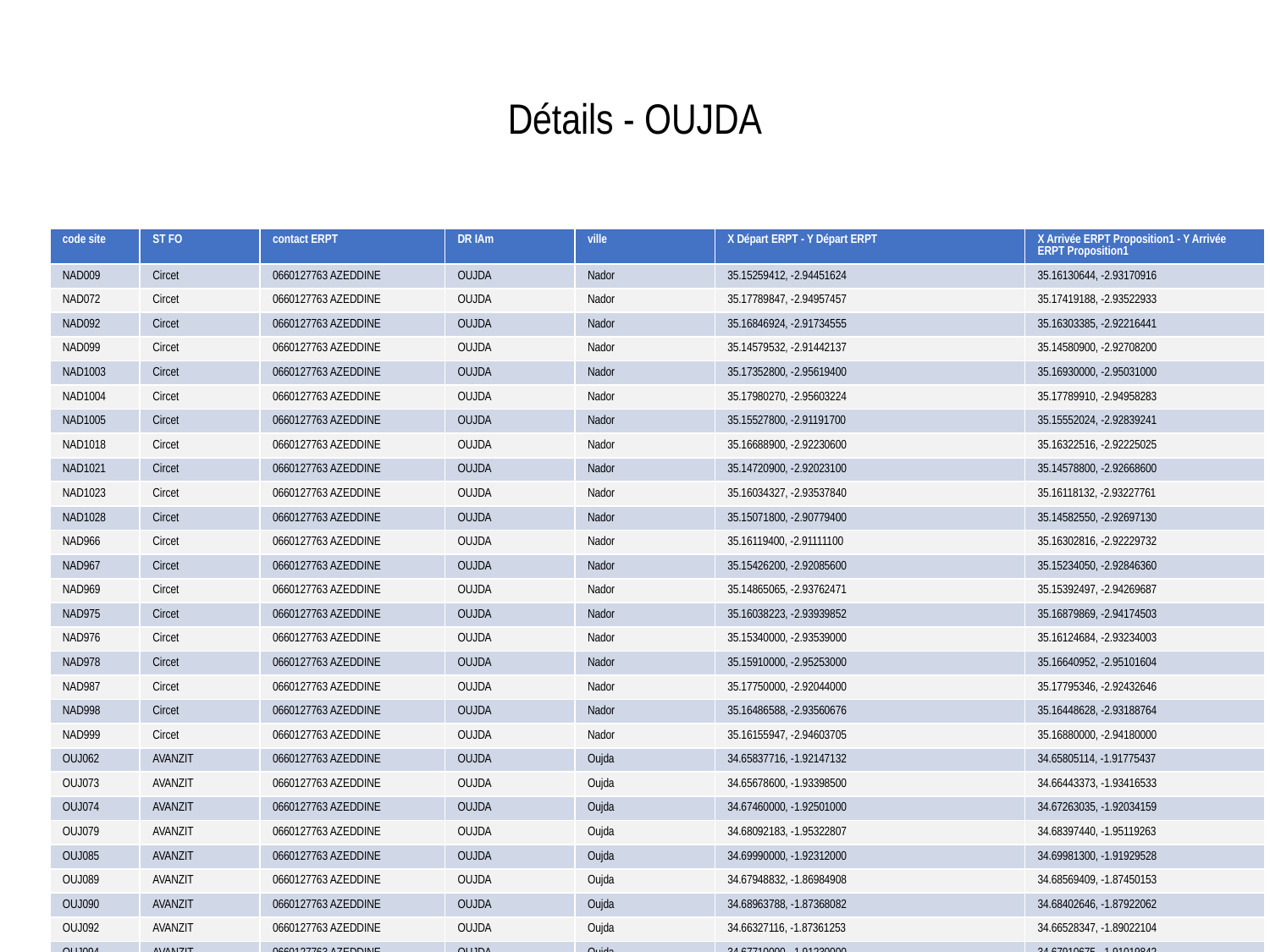

# Détails - OUJDA

| code site | ST FO | contact ERPT | DR IAm | ville | X Départ ERPT - Y Départ ERPT | X Arrivée ERPT Proposition1 - Y Arrivée ERPT Proposition1 |
| --- | --- | --- | --- | --- | --- | --- |
| NAD009 | Circet | 0660127763 AZEDDINE | OUJDA | Nador | 35.15259412, -2.94451624 | 35.16130644, -2.93170916 |
| NAD072 | Circet | 0660127763 AZEDDINE | OUJDA | Nador | 35.17789847, -2.94957457 | 35.17419188, -2.93522933 |
| NAD092 | Circet | 0660127763 AZEDDINE | OUJDA | Nador | 35.16846924, -2.91734555 | 35.16303385, -2.92216441 |
| NAD099 | Circet | 0660127763 AZEDDINE | OUJDA | Nador | 35.14579532, -2.91442137 | 35.14580900, -2.92708200 |
| NAD1003 | Circet | 0660127763 AZEDDINE | OUJDA | Nador | 35.17352800, -2.95619400 | 35.16930000, -2.95031000 |
| NAD1004 | Circet | 0660127763 AZEDDINE | OUJDA | Nador | 35.17980270, -2.95603224 | 35.17789910, -2.94958283 |
| NAD1005 | Circet | 0660127763 AZEDDINE | OUJDA | Nador | 35.15527800, -2.91191700 | 35.15552024, -2.92839241 |
| NAD1018 | Circet | 0660127763 AZEDDINE | OUJDA | Nador | 35.16688900, -2.92230600 | 35.16322516, -2.92225025 |
| NAD1021 | Circet | 0660127763 AZEDDINE | OUJDA | Nador | 35.14720900, -2.92023100 | 35.14578800, -2.92668600 |
| NAD1023 | Circet | 0660127763 AZEDDINE | OUJDA | Nador | 35.16034327, -2.93537840 | 35.16118132, -2.93227761 |
| NAD1028 | Circet | 0660127763 AZEDDINE | OUJDA | Nador | 35.15071800, -2.90779400 | 35.14582550, -2.92697130 |
| NAD966 | Circet | 0660127763 AZEDDINE | OUJDA | Nador | 35.16119400, -2.91111100 | 35.16302816, -2.92229732 |
| NAD967 | Circet | 0660127763 AZEDDINE | OUJDA | Nador | 35.15426200, -2.92085600 | 35.15234050, -2.92846360 |
| NAD969 | Circet | 0660127763 AZEDDINE | OUJDA | Nador | 35.14865065, -2.93762471 | 35.15392497, -2.94269687 |
| NAD975 | Circet | 0660127763 AZEDDINE | OUJDA | Nador | 35.16038223, -2.93939852 | 35.16879869, -2.94174503 |
| NAD976 | Circet | 0660127763 AZEDDINE | OUJDA | Nador | 35.15340000, -2.93539000 | 35.16124684, -2.93234003 |
| NAD978 | Circet | 0660127763 AZEDDINE | OUJDA | Nador | 35.15910000, -2.95253000 | 35.16640952, -2.95101604 |
| NAD987 | Circet | 0660127763 AZEDDINE | OUJDA | Nador | 35.17750000, -2.92044000 | 35.17795346, -2.92432646 |
| NAD998 | Circet | 0660127763 AZEDDINE | OUJDA | Nador | 35.16486588, -2.93560676 | 35.16448628, -2.93188764 |
| NAD999 | Circet | 0660127763 AZEDDINE | OUJDA | Nador | 35.16155947, -2.94603705 | 35.16880000, -2.94180000 |
| OUJ062 | AVANZIT | 0660127763 AZEDDINE | OUJDA | Oujda | 34.65837716, -1.92147132 | 34.65805114, -1.91775437 |
| OUJ073 | AVANZIT | 0660127763 AZEDDINE | OUJDA | Oujda | 34.65678600, -1.93398500 | 34.66443373, -1.93416533 |
| OUJ074 | AVANZIT | 0660127763 AZEDDINE | OUJDA | Oujda | 34.67460000, -1.92501000 | 34.67263035, -1.92034159 |
| OUJ079 | AVANZIT | 0660127763 AZEDDINE | OUJDA | Oujda | 34.68092183, -1.95322807 | 34.68397440, -1.95119263 |
| OUJ085 | AVANZIT | 0660127763 AZEDDINE | OUJDA | Oujda | 34.69990000, -1.92312000 | 34.69981300, -1.91929528 |
| OUJ089 | AVANZIT | 0660127763 AZEDDINE | OUJDA | Oujda | 34.67948832, -1.86984908 | 34.68569409, -1.87450153 |
| OUJ090 | AVANZIT | 0660127763 AZEDDINE | OUJDA | Oujda | 34.68963788, -1.87368082 | 34.68402646, -1.87922062 |
| OUJ092 | AVANZIT | 0660127763 AZEDDINE | OUJDA | Oujda | 34.66327116, -1.87361253 | 34.66528347, -1.89022104 |
| OUJ094 | AVANZIT | 0660127763 AZEDDINE | OUJDA | Oujda | 34.67710000, -1.91230000 | 34.67910675, -1.91019842 |
| OUJ1004 | AVANZIT | 0660127763 AZEDDINE | OUJDA | Oujda | 34.67971692, -1.93595000 | 34.67997761, -1.93605298 |
| OUJ101 | AVANZIT | 0660127763 AZEDDINE | OUJDA | Oujda | 34.67934164, -1.85442340 | 34.68402719, -1.87922278 |
| OUJ825 | AVANZIT | 0660127763 AZEDDINE | OUJDA | Oujda | 34.71111111, -1.88861111 | 34.70128600, -1.89685300 |
| OUJ832 | AVANZIT | 0660127763 AZEDDINE | OUJDA | Oujda | 34.67744593, -1.90778776 | 34.67946486, -1.90871067 |
| OUJ834 | AVANZIT | 0660127763 AZEDDINE | OUJDA | Oujda | 34.66440282, -1.94500535 | 34.66989983, -1.93746149 |
| OUJ835 | AVANZIT | 0660127763 AZEDDINE | OUJDA | Oujda | 34.65826710, -1.95324461 | 34.66994968, -1.93752821 |
| OUJ836 | AVANZIT | 0660127763 AZEDDINE | OUJDA | Oujda | 34.72003785, -1.91149054 | 34.71528646, -1.92119130 |
| OUJ841 | AVANZIT | 0660127763 AZEDDINE | OUJDA | Oujda | 34.67427088, -1.90709075 | 34.67236100, -1.90037200 |
| OUJ847 | AVANZIT | 0660127763 AZEDDINE | OUJDA | Oujda | 34.65302490, -1.94748525 | 34.66990853, -1.93747779 |
| OUJ848 | AVANZIT | 0660127763 AZEDDINE | OUJDA | Oujda | 34.65599355, -1.87290477 | 34.66530637, -1.89022996 |
| OUJ850 | AVANZIT | 0660127763 AZEDDINE | OUJDA | Oujda | 34.71280532, -1.89528747 | 34.70898800, -1.89084100 |
| OUJ852 | AVANZIT | 0660127763 AZEDDINE | OUJDA | Oujda | 34.67708330, -1.93127780 | 34.67958908, -1.93198384 |
| OUJ854 | AVANZIT | 0660127763 AZEDDINE | OUJDA | Oujda | 34.70861100, -1.91005600 | 34.70382915, -1.91193930 |
| OUJ855 | AVANZIT | 0660127763 AZEDDINE | OUJDA | Oujda | 34.68630100, -1.89863000 | 34.68161867, -1.90645879 |
| OUJ866 | AVANZIT | 0660127763 AZEDDINE | OUJDA | Oujda | 34.66633959, -1.90597200 | 34.66404890, -1.90661842 |
| OUJ870 | AVANZIT | 0660127763 AZEDDINE | OUJDA | Oujda | 34.70200388, -1.88499418 | 34.70142202, -1.89124180 |
| OUJ871 | AVANZIT | 0660127763 AZEDDINE | OUJDA | Oujda | 34.68930600, -1.95038900 | 34.68857239, -1.94437974 |
| OUJ872 | AVANZIT | 0660127763 AZEDDINE | OUJDA | Oujda | 34.65068000, -1.90306800 | 34.65297279, -1.90512200 |
| OUJ879 | AVANZIT | 0660127763 AZEDDINE | OUJDA | Oujda | 34.67553200, -1.88126375 | 34.67379015, -1.88607476 |
| OUJ880 | AVANZIT | 0660127763 AZEDDINE | OUJDA | Oujda | 34.67569358, -1.87562809 | 34.67374494, -1.88598671 |
| OUJ886 | AVANZIT | 0660127763 AZEDDINE | OUJDA | Oujda | 34.66825000, -1.88697200 | 34.66530637, -1.89022996 |
| ouj887 | AVANZIT | 0660127763 AZEDDINE | OUJDA | Oujda | 34.66714078, -1.87560077 | 34.66530637, -1.89022996 |
| OUJ889 | AVANZIT | 0660127763 AZEDDINE | OUJDA | Oujda | 34.65980636, -1.90707285 | 34.65708892, -1.90879270 |
| OUJ892 | AVANZIT | 0660127763 AZEDDINE | OUJDA | Oujda | 34.65855800, -1.88513100 | 34.65531455, -1.88785786 |
| OUJ893 | AVANZIT | 0660127763 AZEDDINE | OUJDA | Oujda | 34.66209238, -1.88822613 | 34.66525682, -1.89016524 |
| OUJ894 | PERSEE | 0660127763 AZEDDINE | OUJDA | Oujda | 34.66328939, -1.87910752 | 34.66528347, -1.89022104 |
| OUJ900 | PERSEE | 0660127763 AZEDDINE | OUJDA | Oujda | 34.65404190, -1.88382598 | 34.65535595, -1.88788676 |
| OUJ901 | PERSEE | 0660127763 AZEDDINE | OUJDA | Oujda | 34.65417500, -1.87714300 | 34.65590000, -1.87311000 |
| OUJ902 | PERSEE | 0660127763 AZEDDINE | OUJDA | Oujda | 34.65417500, -1.87714300 | 34.66529801, -1.88996305 |
| OUJ911 | PERSEE | 0660127763 AZEDDINE | OUJDA | Oujda | 34.66366400, -1.92521100 | 34.66800384, -1.92570236 |
| OUJ912 | PERSEE | 0660127763 AZEDDINE | OUJDA | Oujda | 34.65985470, -1.91717658 | 34.65781872, -1.91638719 |
| OUJ916 | PERSEE | 0660127763 AZEDDINE | OUJDA | Oujda | 34.65732631, -1.94242529 | 34.66994968, -1.93752821 |
| OUJ920 | PERSEE | 0660127763 AZEDDINE | OUJDA | Oujda | 34.65662095, -1.90419528 | 34.65628330, -1.90040954 |
| OUJ922 | PERSEE | 0660127763 AZEDDINE | OUJDA | Oujda | 34.67984680, -1.87751767 | 34.68402646, -1.87922062 |
| OUJ923 | PERSEE | 0660127763 AZEDDINE | OUJDA | Oujda | 34.68424329, -1.87343315 | 34.68394934, -1.87923227 |
| OUJ927 | PERSEE | 0660127763 AZEDDINE | OUJDA | Oujda | 34.67956100, -1.88243400 | 34.68207712, -1.88509118 |
| OUJ928 | PERSEE | 0660127763 AZEDDINE | OUJDA | Oujda | 34.69026900, -1.88059400 | 34.68756884, -1.88350357 |
| OUJ929 | PERSEE | 0660127763 AZEDDINE | OUJDA | Oujda | 34.69304036, -1.87447390 | 34.68402719, -1.87922278 |
| OUJ931 | PERSEE | 0660127763 AZEDDINE | OUJDA | Oujda | 34.68560800, -1.88805300 | 34.68944676, -1.88578086 |
| OUJ939 | PERSEE | 0660127763 AZEDDINE | OUJDA | Oujda | 34.68790803, -1.90360243 | 34.68910209, -1.90662185 |